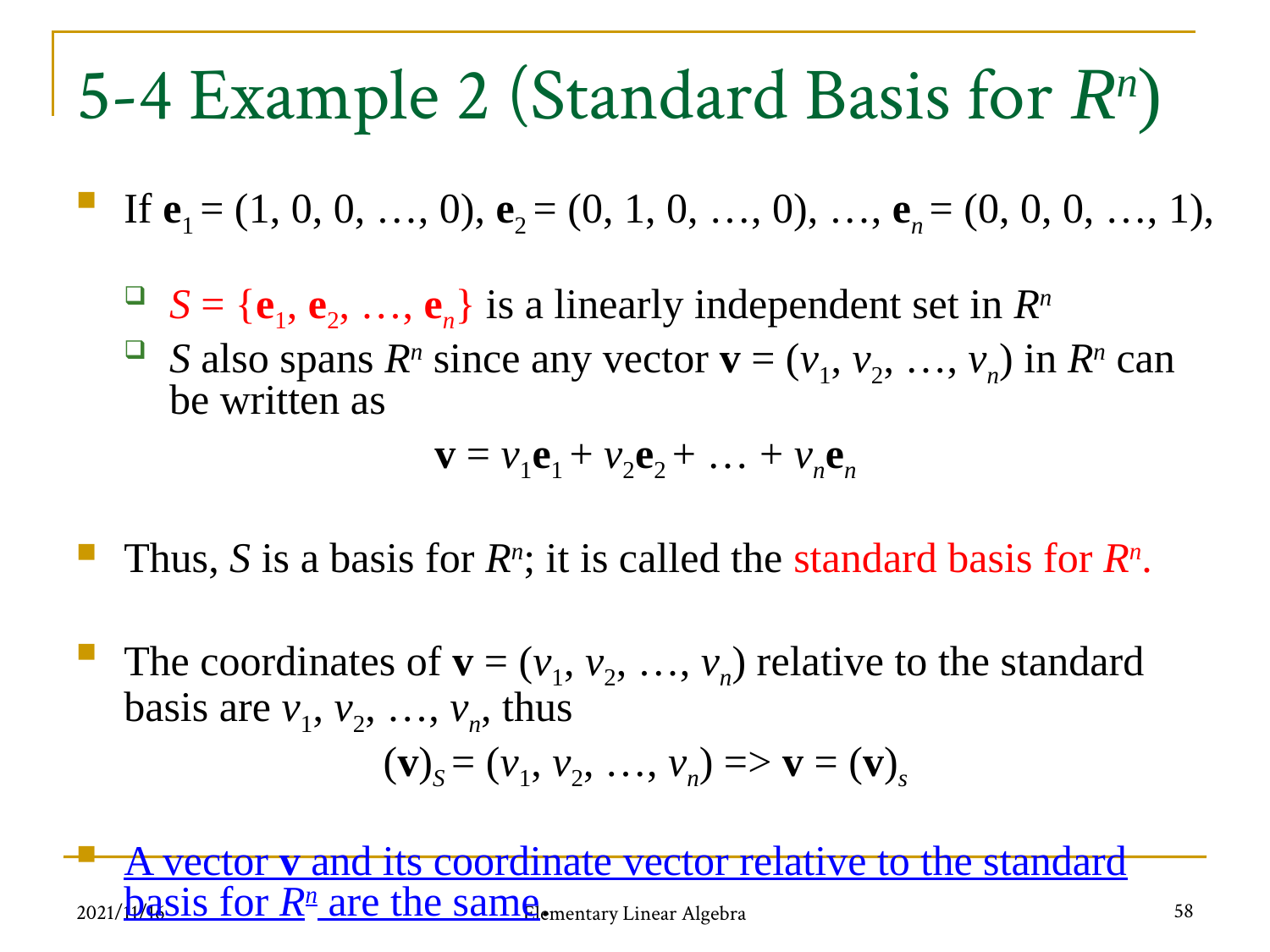

# 5-4 Example 2 (Standard Basis for Rn)
If e1 = (1, 0, 0, …, 0), e2 = (0, 1, 0, …, 0), …, en = (0, 0, 0, …, 1),
S = {e1, e2, …, en} is a linearly independent set in Rn
S also spans Rn since any vector v = (v1, v2, …, vn) in Rn can be written as
v = v1e1 + v2e2 + … + vnen

Thus, S is a basis for Rn; it is called the standard basis for Rn.

The coordinates of v = (v1, v2, …, vn) relative to the standard basis are v1, v2, …, vn, thus
(v)S = (v1, v2, …, vn) => v = (v)s

A vector v and its coordinate vector relative to the standard basis for Rn are the same.
2021/11/16
58
Elementary Linear Algebra